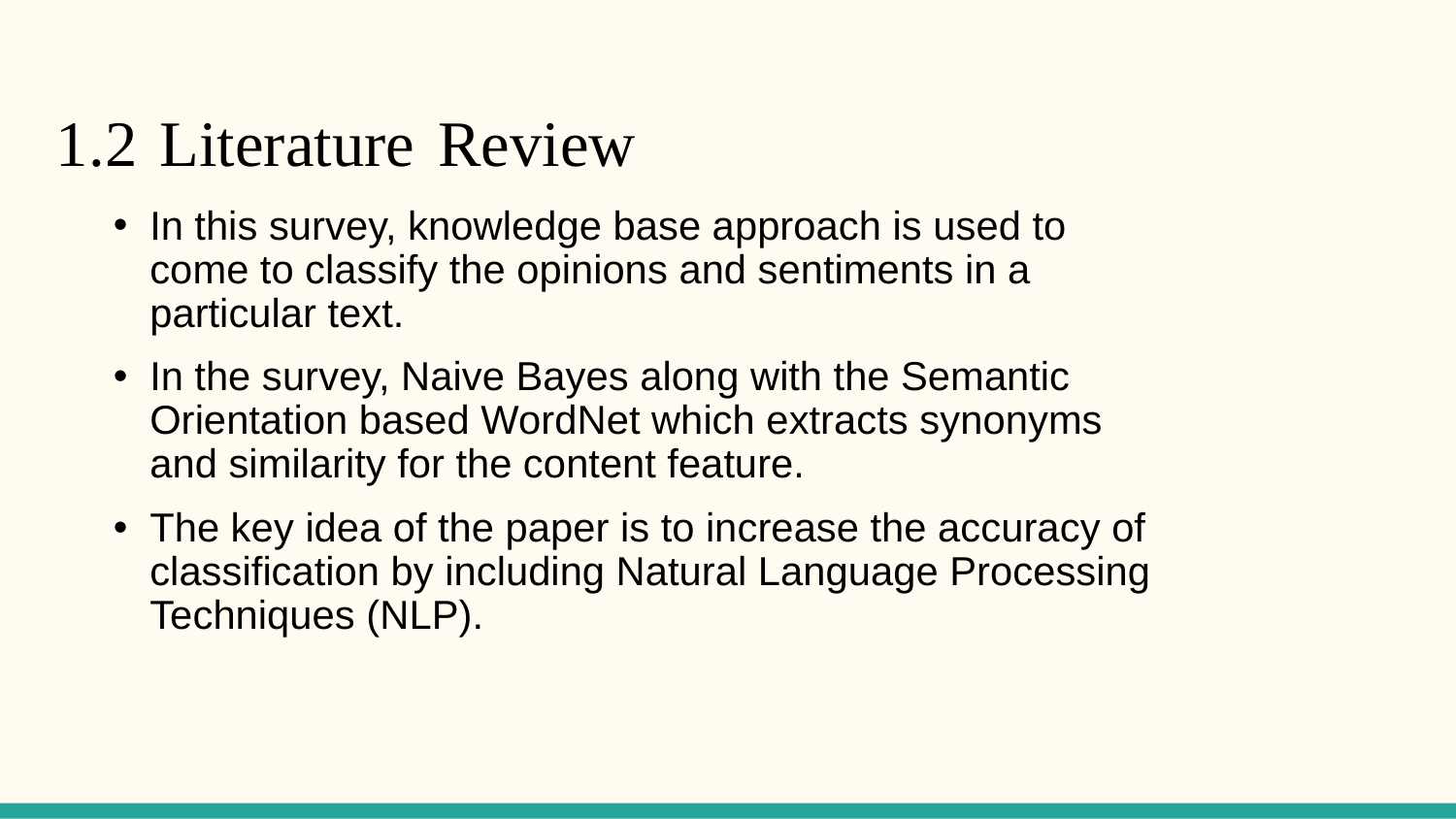

# 1.2 Literature Review
In this survey, knowledge base approach is used to come to classify the opinions and sentiments in a particular text.
In the survey, Naive Bayes along with the Semantic Orientation based WordNet which extracts synonyms and similarity for the content feature.
The key idea of the paper is to increase the accuracy of classification by including Natural Language Processing Techniques (NLP).